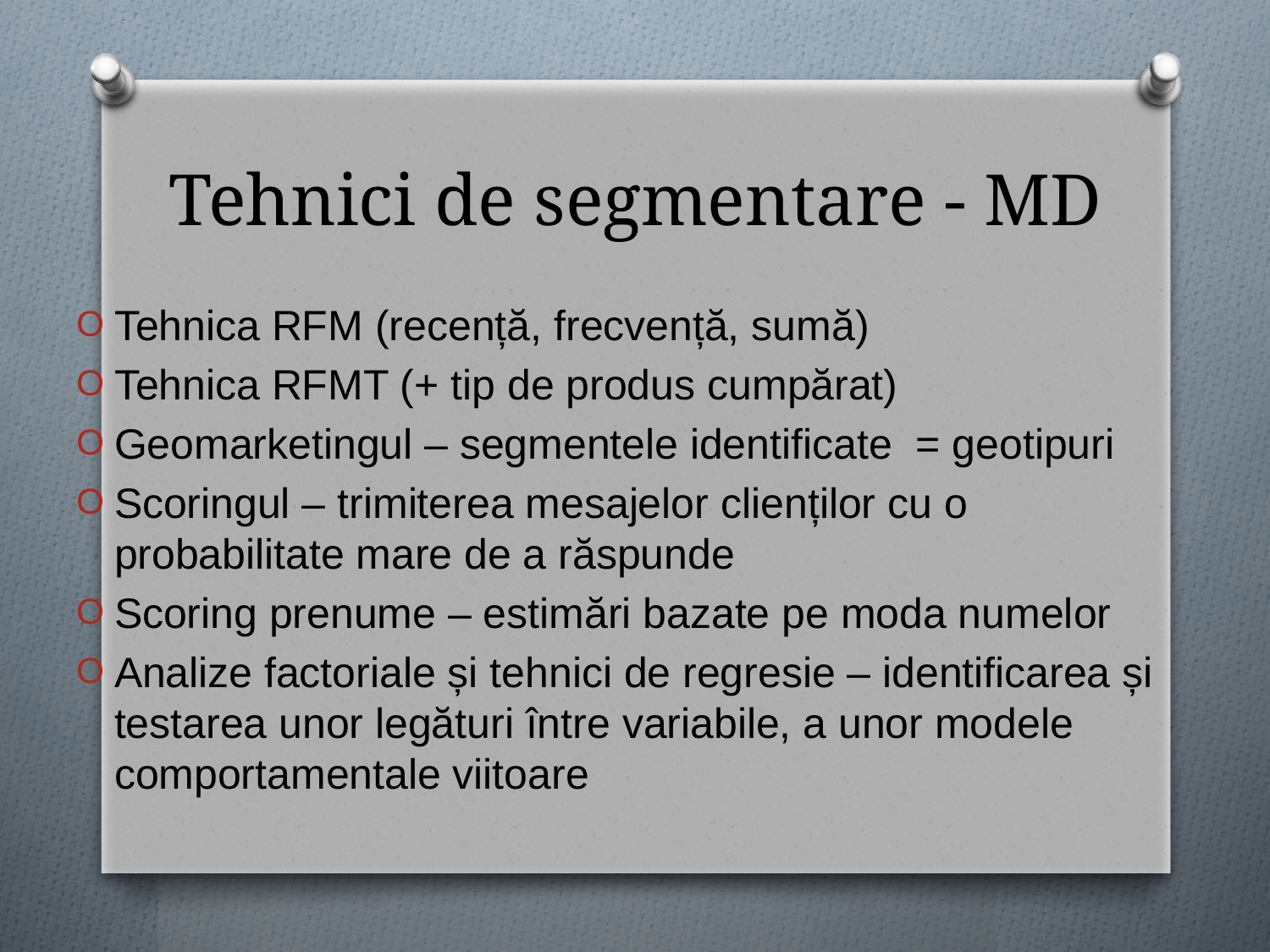

# Tehnici de segmentare - MD
Tehnica RFM (recență, frecvență, sumă)
Tehnica RFMT (+ tip de produs cumpărat)
Geomarketingul – segmentele identificate  = geotipuri
Scoringul – trimiterea mesajelor clienților cu o probabilitate mare de a răspunde
Scoring prenume – estimări bazate pe moda numelor
Analize factoriale și tehnici de regresie – identificarea și testarea unor legături între variabile, a unor modele comportamentale viitoare